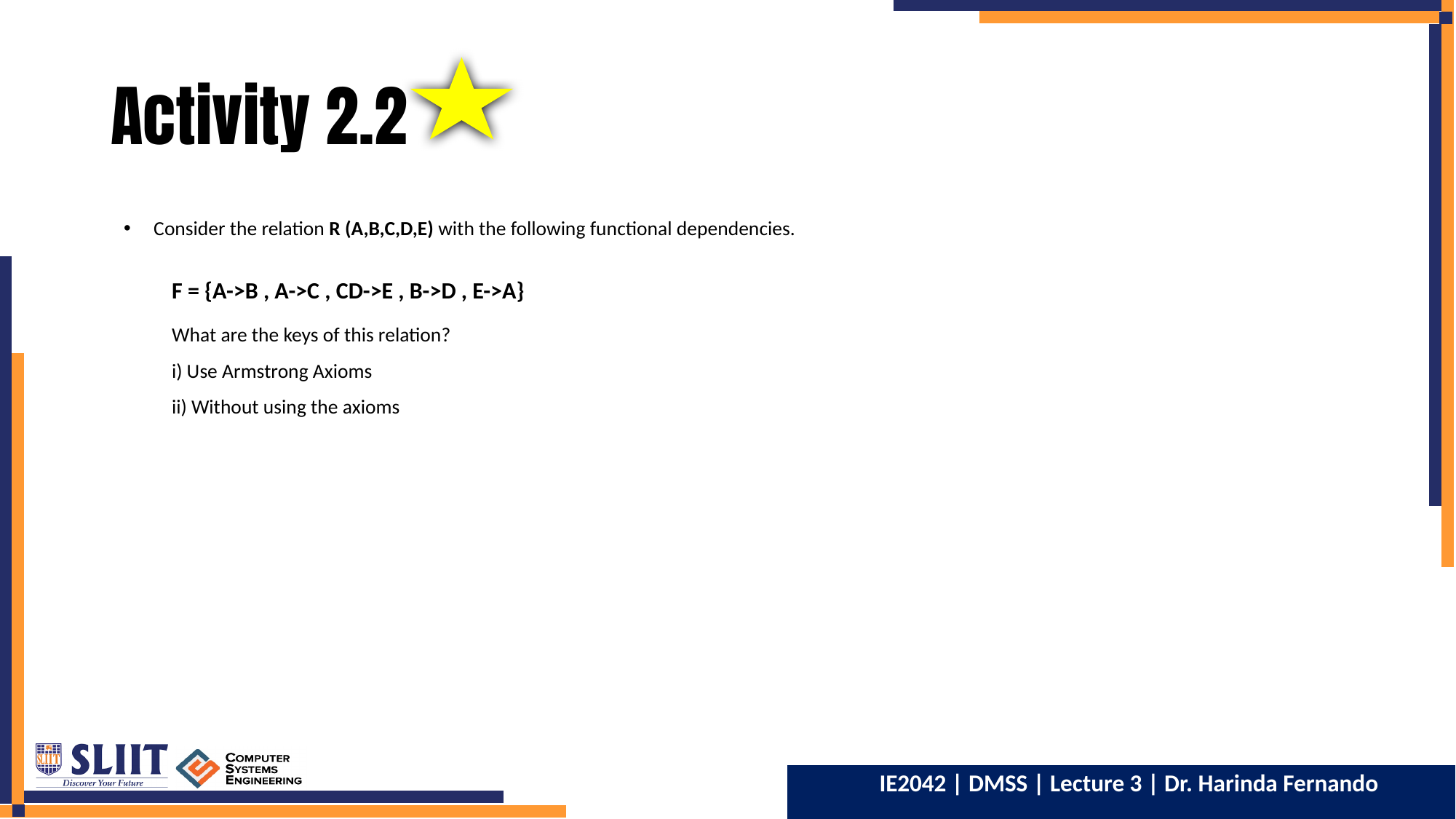

# Activity 2.2

Consider the relation R (A,B,C,D,E) with the following functional dependencies.
	F = {A->B , A->C , CD->E , B->D , E->A}
	What are the keys of this relation?
		i) Use Armstrong Axioms
		ii) Without using the axioms

19
IE2042 | DMSS | Lecture 3 | Dr. Harinda Fernando